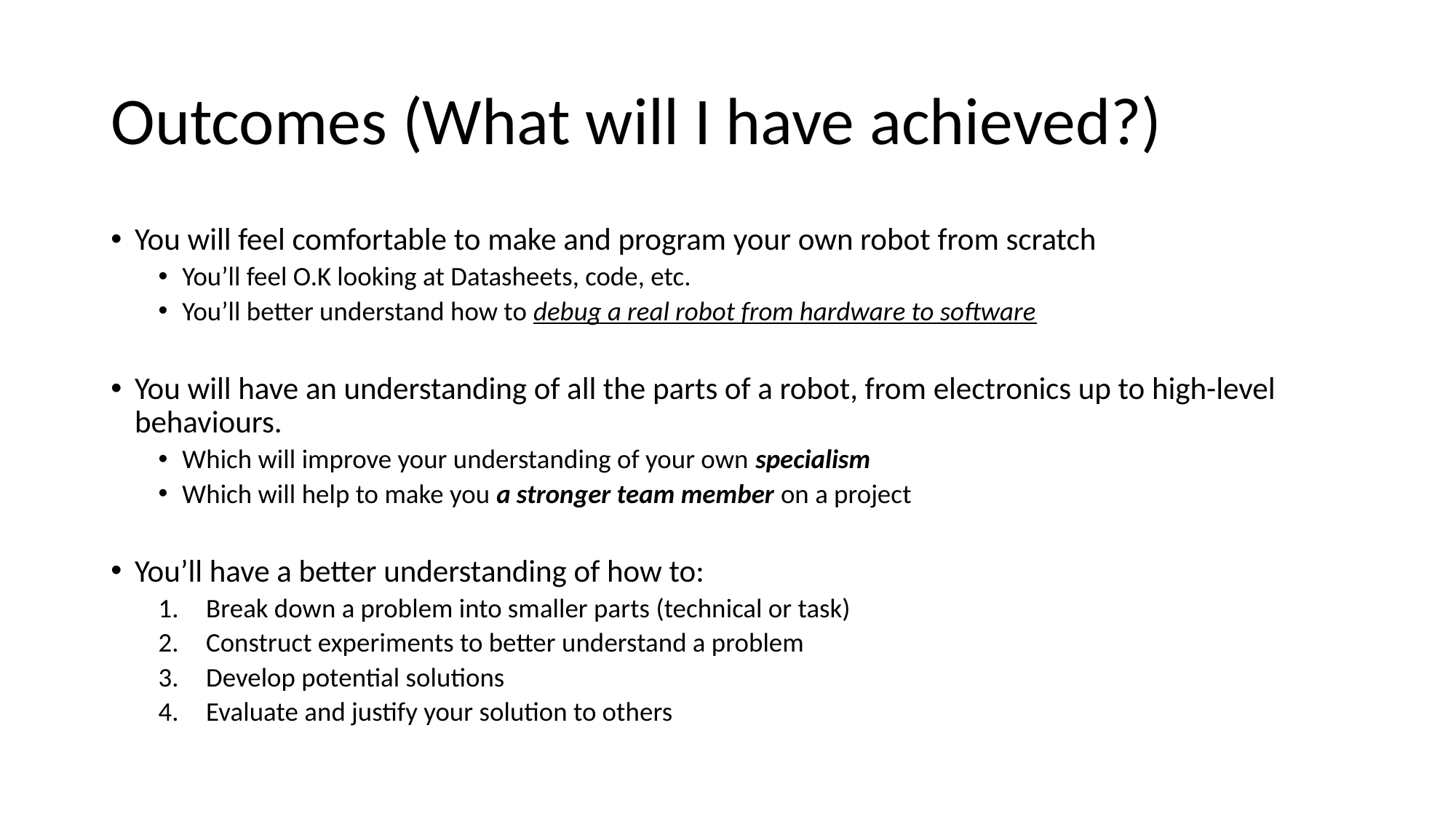

# Outcomes (What will I have achieved?)
You will feel comfortable to make and program your own robot from scratch
You’ll feel O.K looking at Datasheets, code, etc.
You’ll better understand how to debug a real robot from hardware to software

You will have an understanding of all the parts of a robot, from electronics up to high-level behaviours.
Which will improve your understanding of your own specialism
Which will help to make you a stronger team member on a project

You’ll have a better understanding of how to:
Break down a problem into smaller parts (technical or task)
Construct experiments to better understand a problem
Develop potential solutions
Evaluate and justify your solution to others